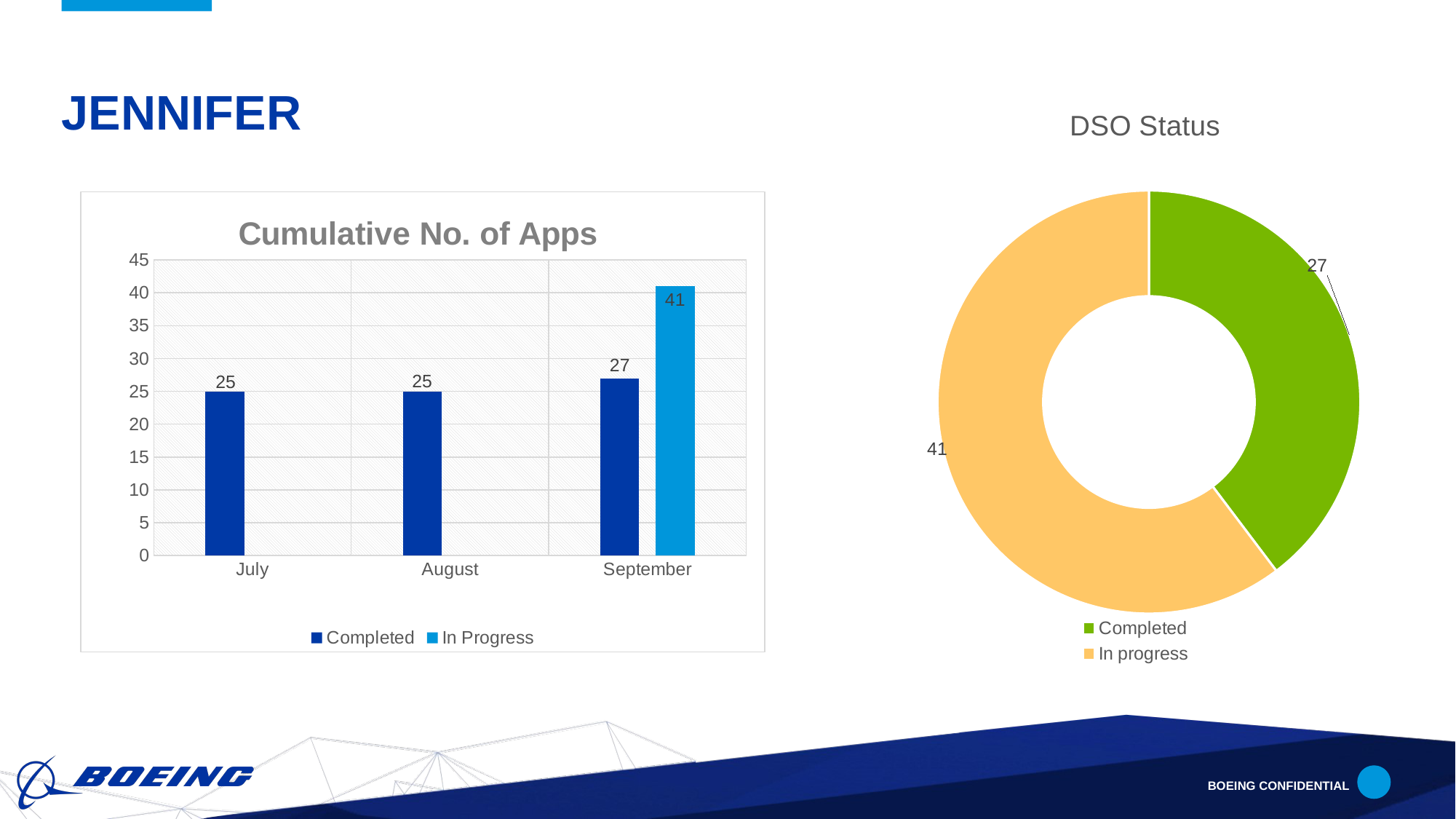

# Jennifer

### Chart:

| Category | DSO Status |
|---|---|
| Completed | 27.0 |
| In progress | 41.0 |

### Chart: Cumulative No. of Apps

| Category | Completed | In Progress |
|---|---|---|
| July | 25.0 | None |
| August | 25.0 | None |
| September | 27.0 | 41.0 |